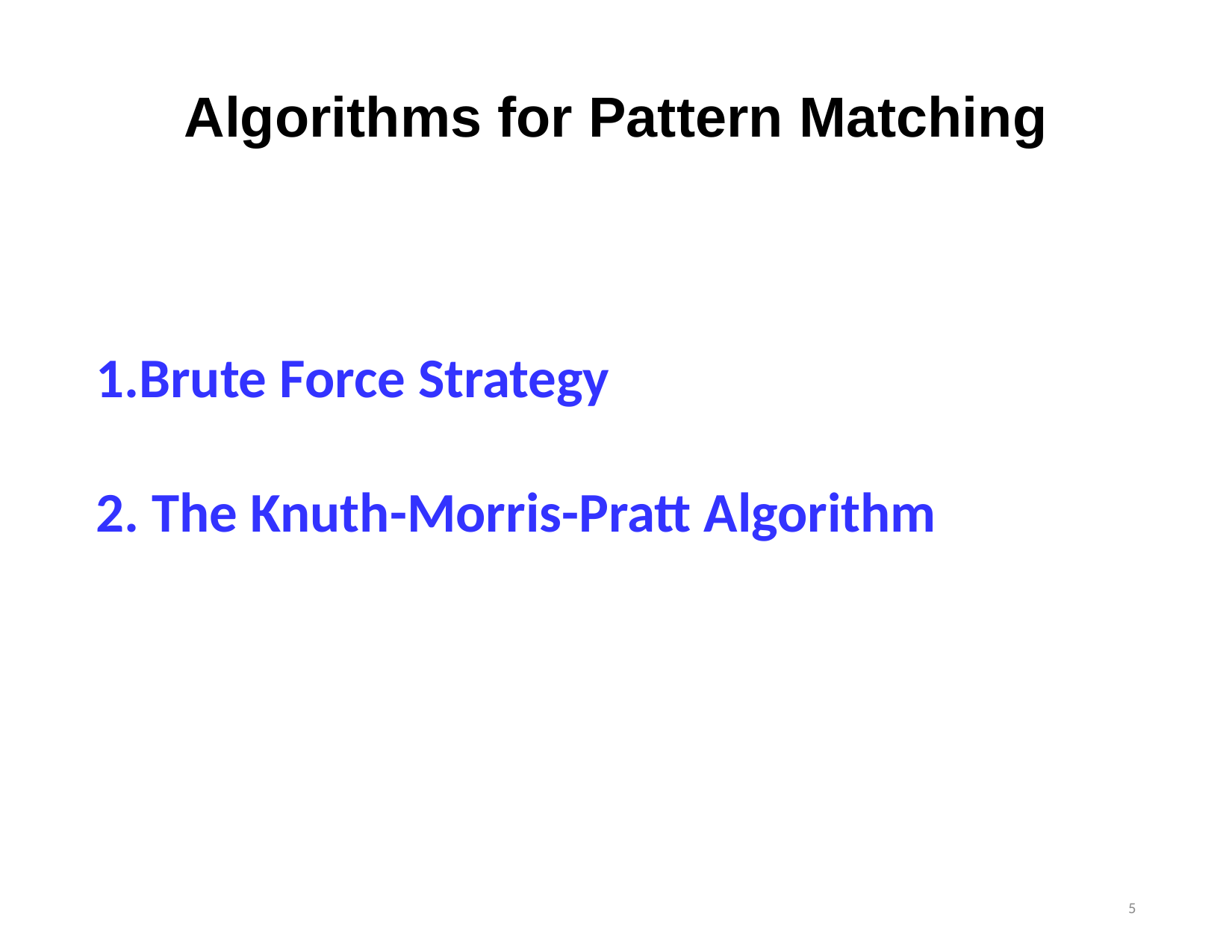

# Algorithms for Pattern Matching
1.Brute Force Strategy

2. The Knuth-Morris-Pratt Algorithm
5